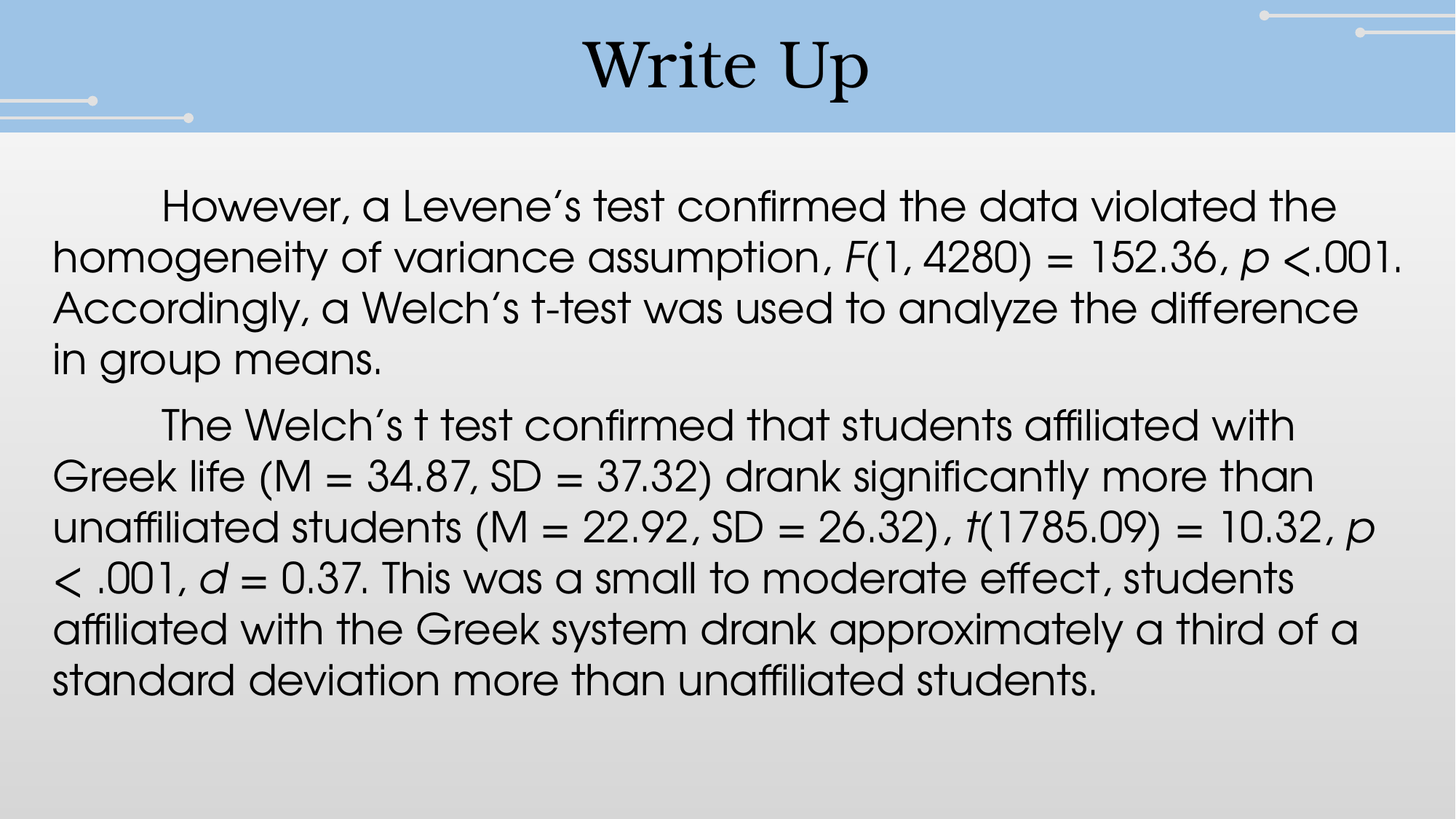

# Write Up
	However, a Levene’s test confirmed the data violated the homogeneity of variance assumption, F(1, 4280) = 152.36, p <.001. Accordingly, a Welch’s t-test was used to analyze the difference in group means.
	The Welch’s t test confirmed that students affiliated with Greek life (M = 34.87, SD = 37.32) drank significantly more than unaffiliated students (M = 22.92, SD = 26.32), t(1785.09) = 10.32, p < .001, d = 0.37. This was a small to moderate effect, students affiliated with the Greek system drank approximately a third of a standard deviation more than unaffiliated students.